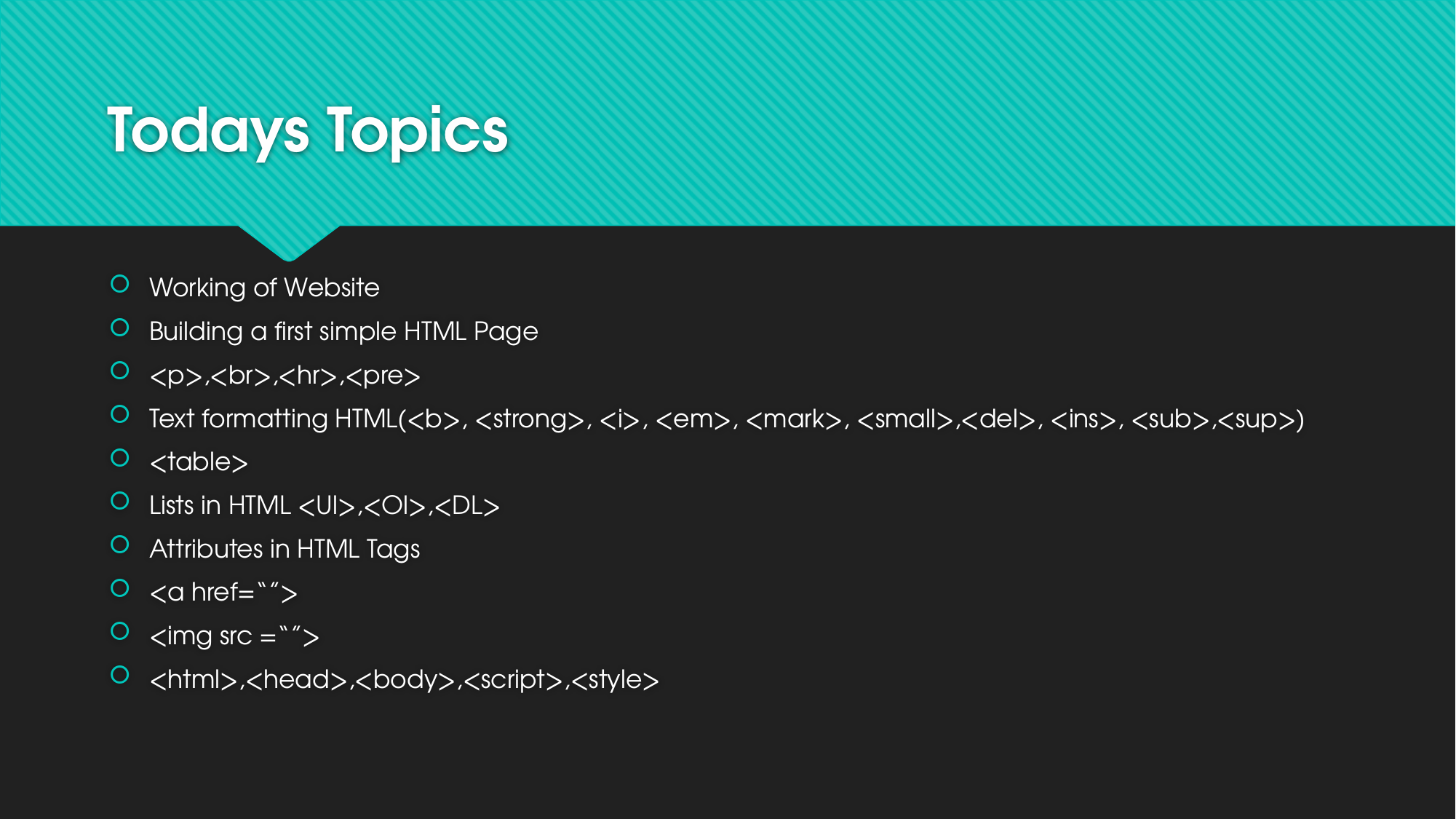

# Todays Topics
Working of Website
Building a first simple HTML Page
<p>,<br>,<hr>,<pre>
Text formatting HTML(<b>, <strong>, <i>, <em>, <mark>, <small>,<del>, <ins>, <sub>,<sup>)
<table>
Lists in HTML <Ul>,<Ol>,<DL>
Attributes in HTML Tags
<a href=“”>
<img src =“”>
<html>,<head>,<body>,<script>,<style>